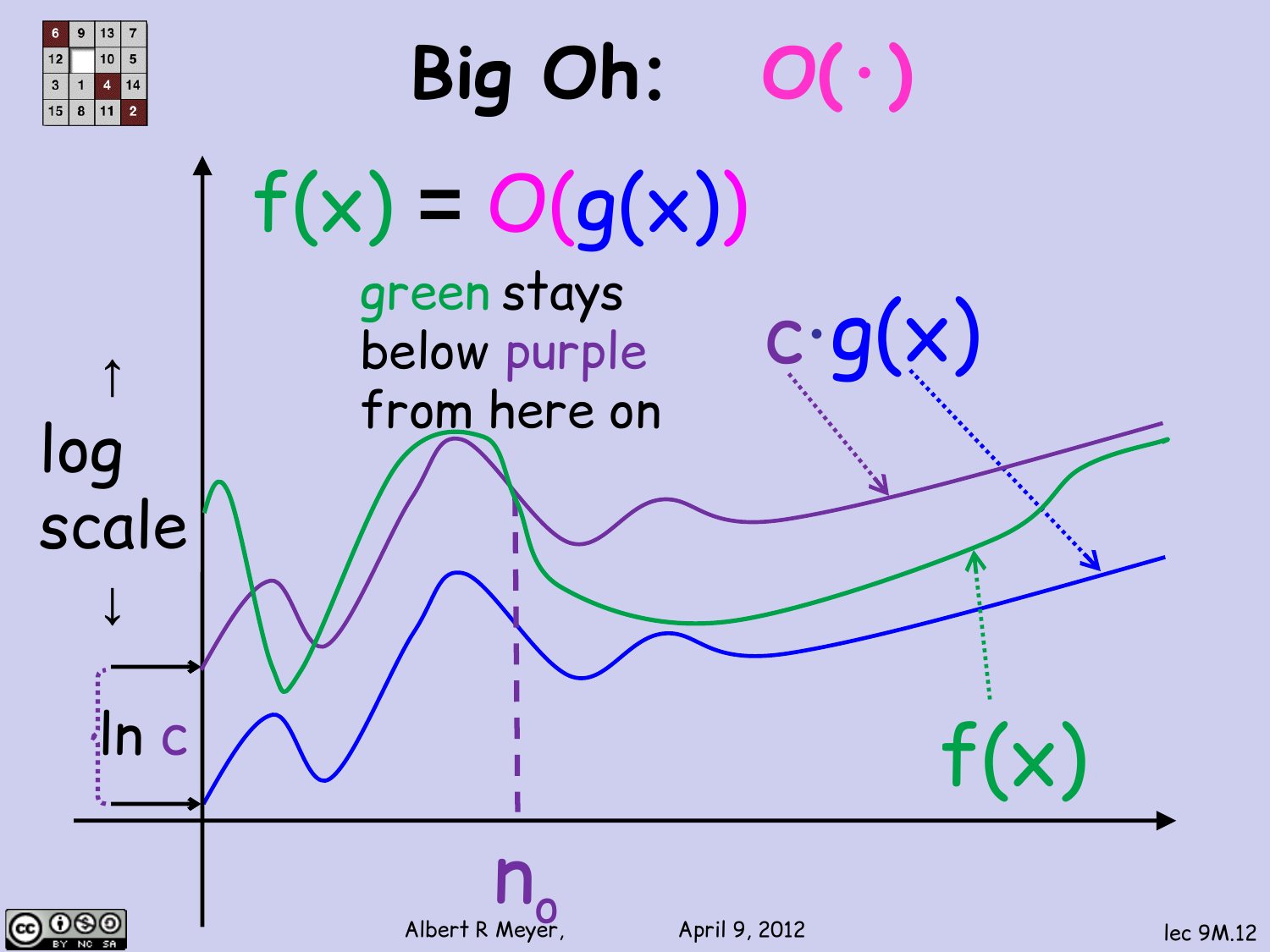

Big Oh:   O(∙)
f(x) = O(g(x))

green stays below purple
from here on

no
g(x)

c·

   ↑
log
scale
   ↓

ln c

f(x)